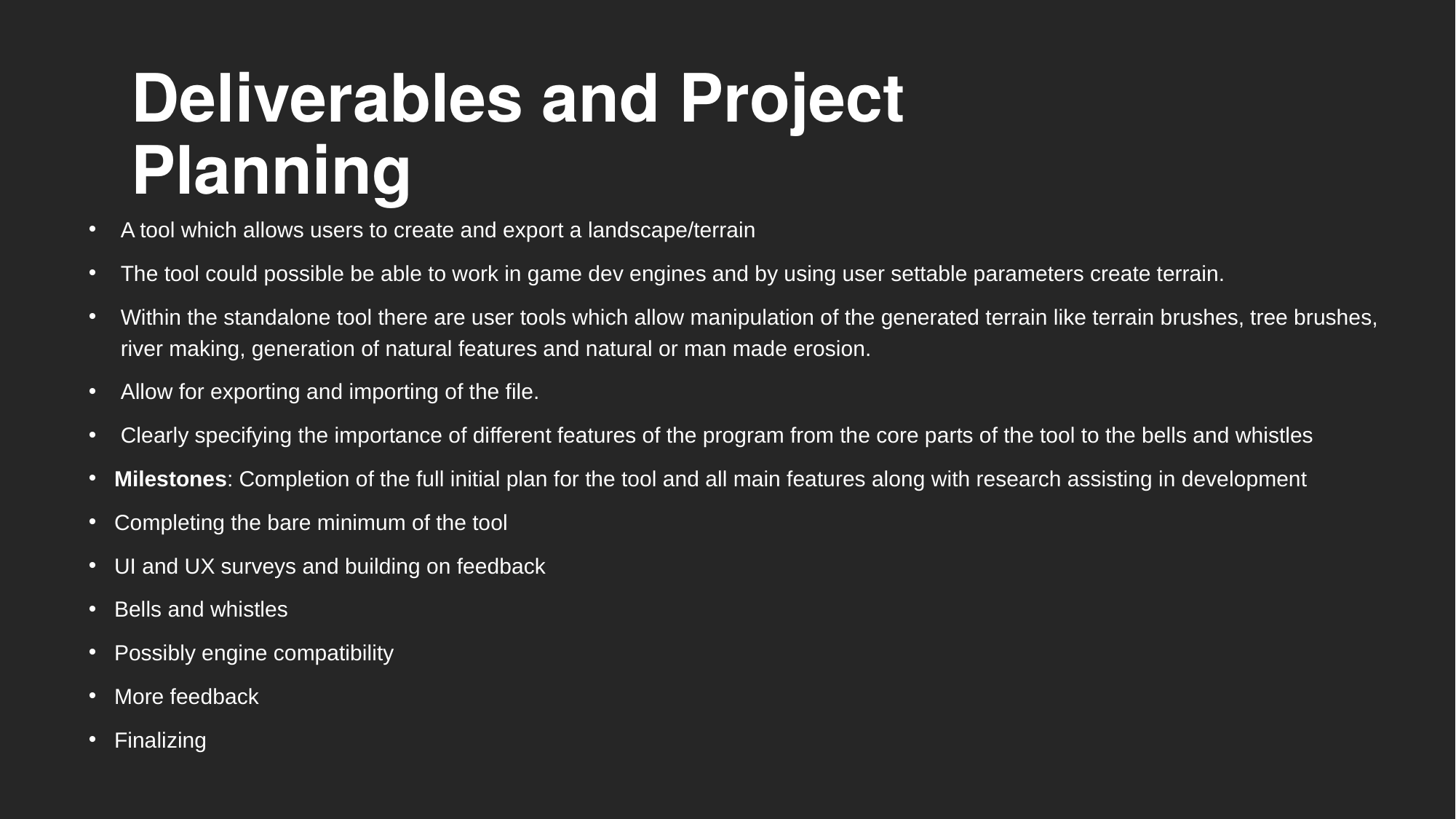

# Deliverables and Project Planning
Click the link to watch a TED talk by Tim Urban

Inside the mind of a master procrastinator
A tool which allows users to create and export a landscape/terrain
The tool could possible be able to work in game dev engines and by using user settable parameters create terrain.
Within the standalone tool there are user tools which allow manipulation of the generated terrain like terrain brushes, tree brushes, river making, generation of natural features and natural or man made erosion.
Allow for exporting and importing of the file.
Clearly specifying the importance of different features of the program from the core parts of the tool to the bells and whistles
Milestones: Completion of the full initial plan for the tool and all main features along with research assisting in development
Completing the bare minimum of the tool
UI and UX surveys and building on feedback
Bells and whistles
Possibly engine compatibility
More feedback
Finalizing